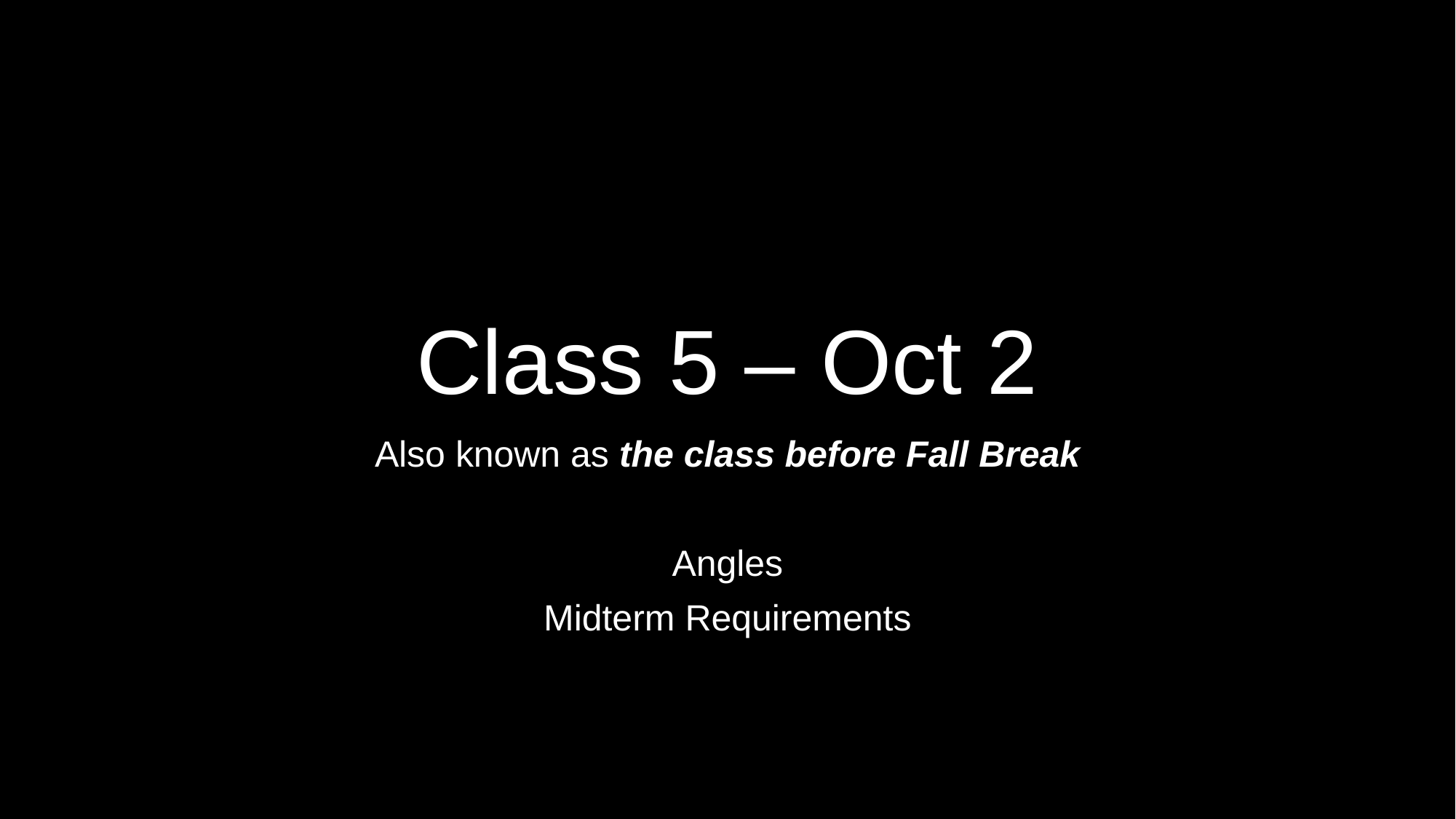

# Class 5 – Oct 2
Also known as the class before Fall Break

Angles
Midterm Requirements